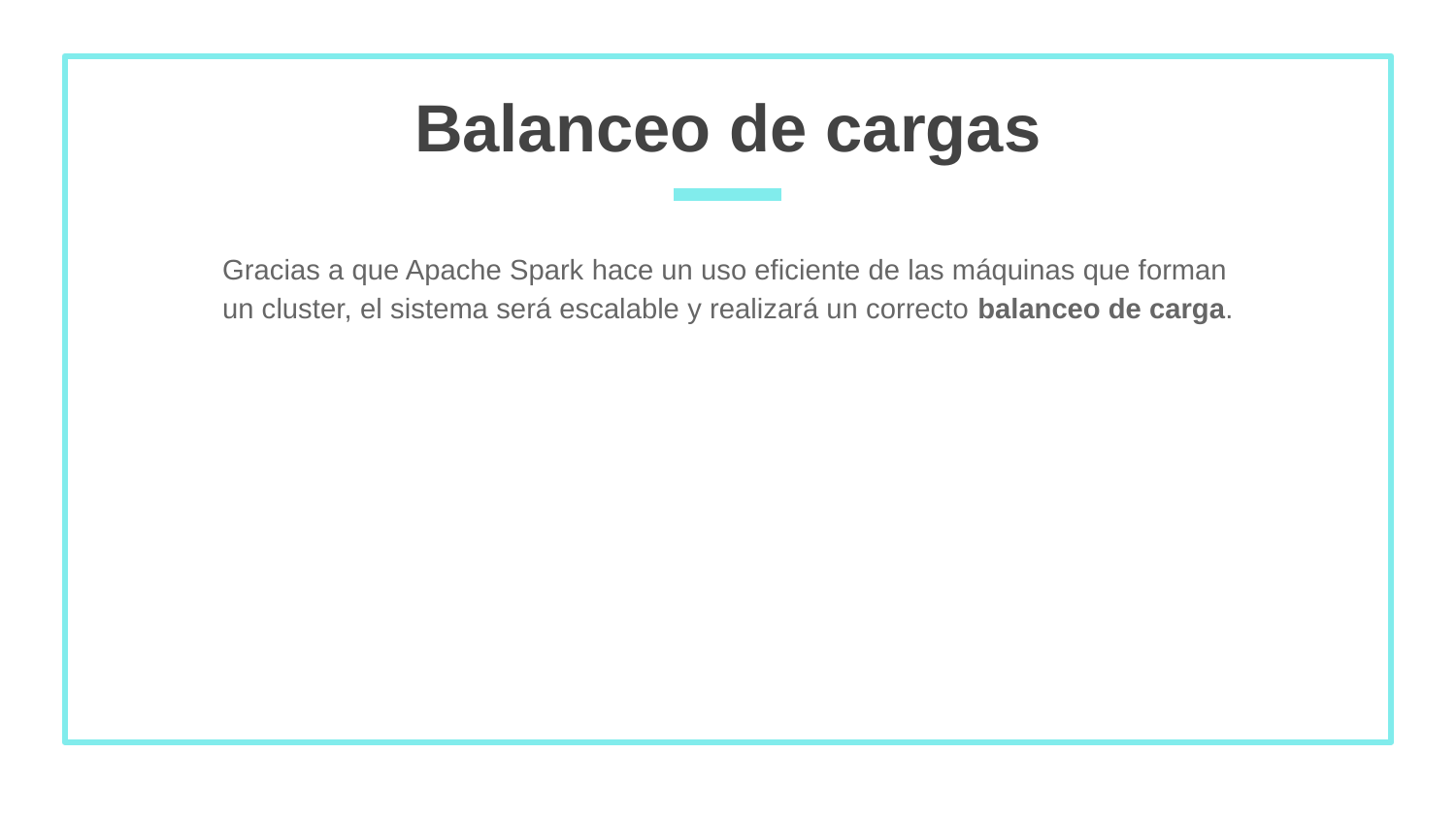

# Balanceo de cargas
Gracias a que Apache Spark hace un uso eficiente de las máquinas que forman un cluster, el sistema será escalable y realizará un correcto balanceo de carga.